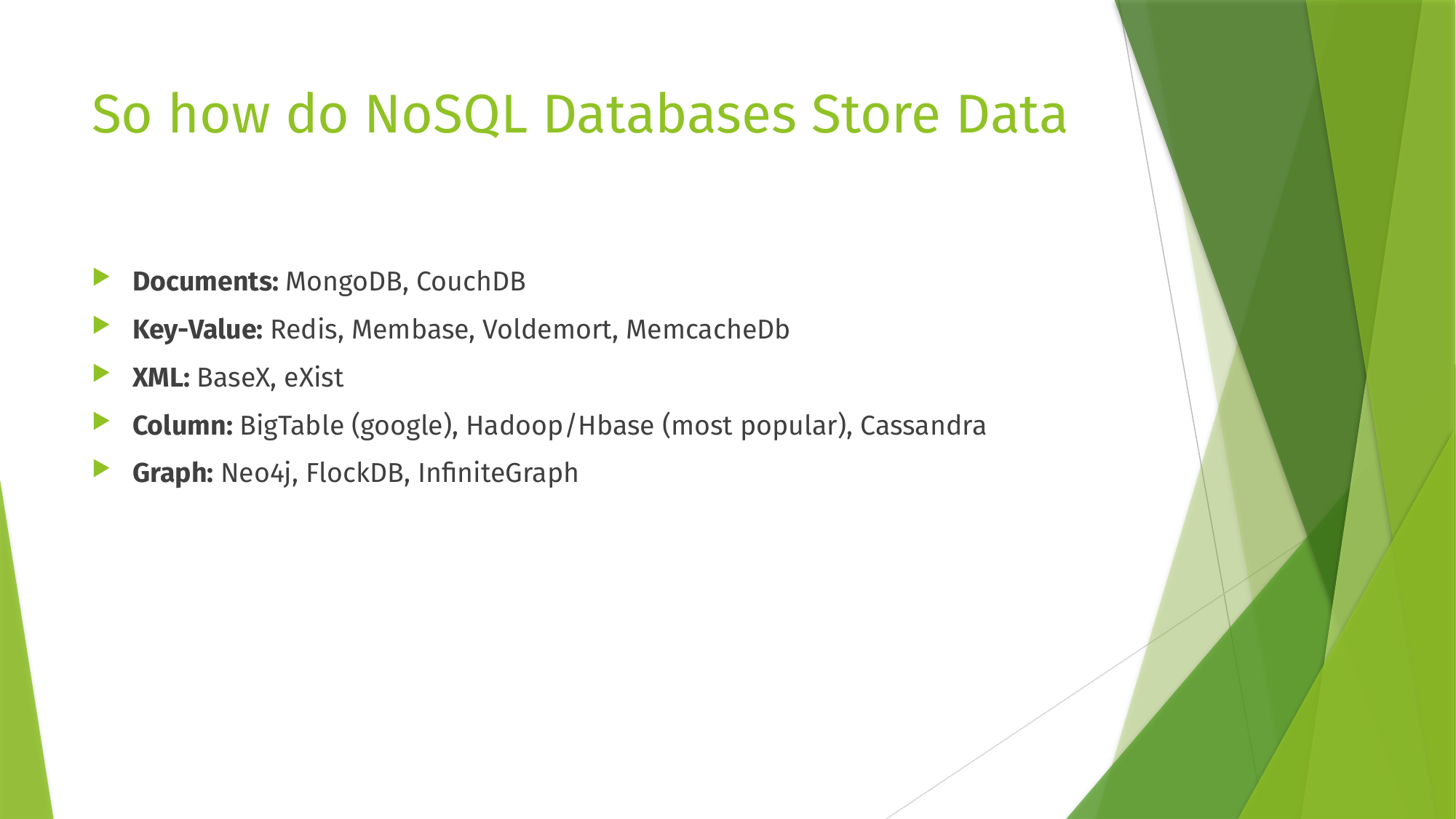

# So how do NoSQL Databases Store Data
Documents: MongoDB, CouchDB
Key-Value: Redis, Membase, Voldemort, MemcacheDb
XML: BaseX, eXist
Column: BigTable (google), Hadoop/Hbase (most popular), Cassandra
Graph: Neo4j, FlockDB, InfiniteGraph